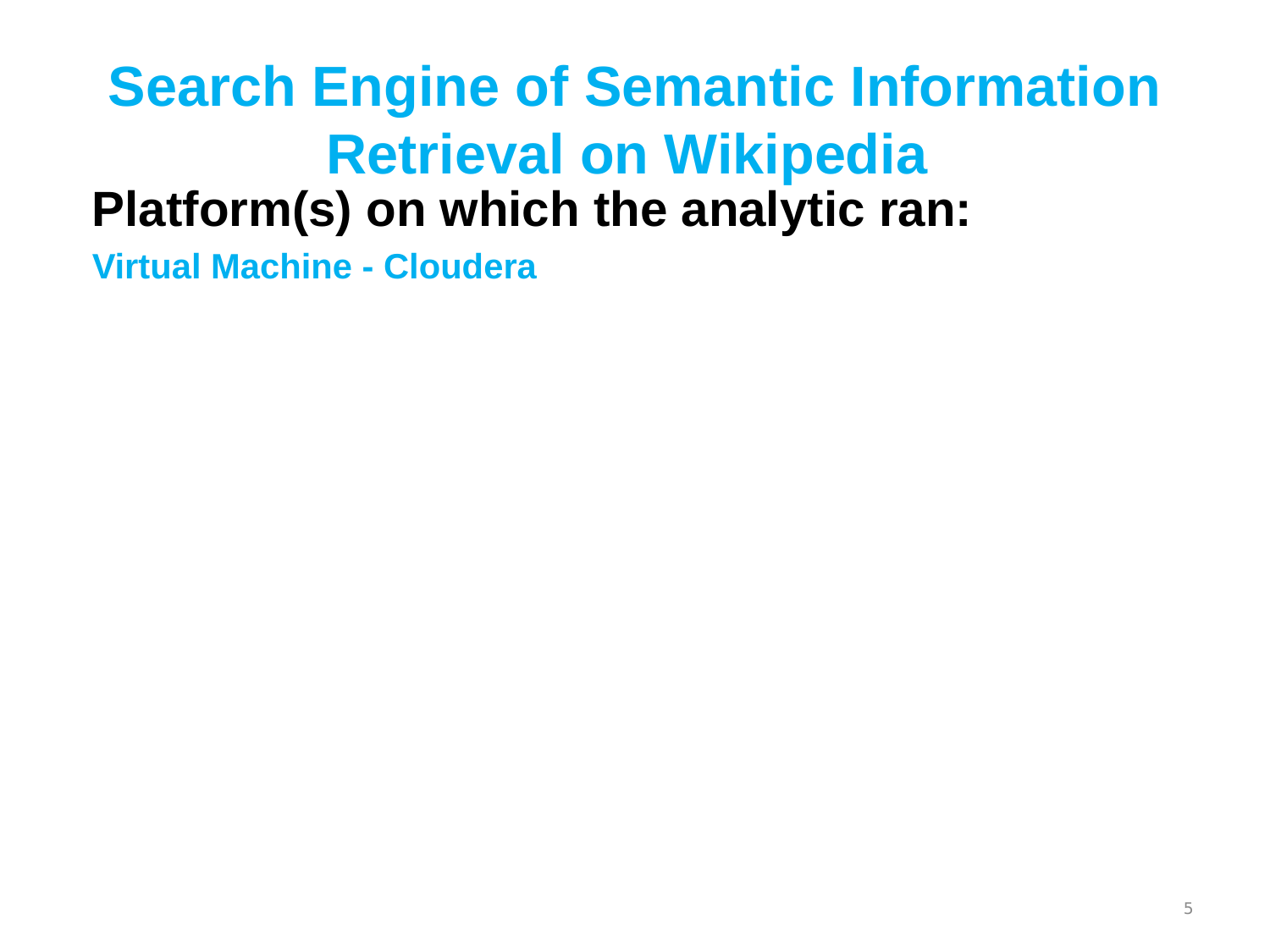

# Search Engine of Semantic Information Retrieval on Wikipedia

Platform(s) on which the analytic ran:
Virtual Machine - Cloudera

5